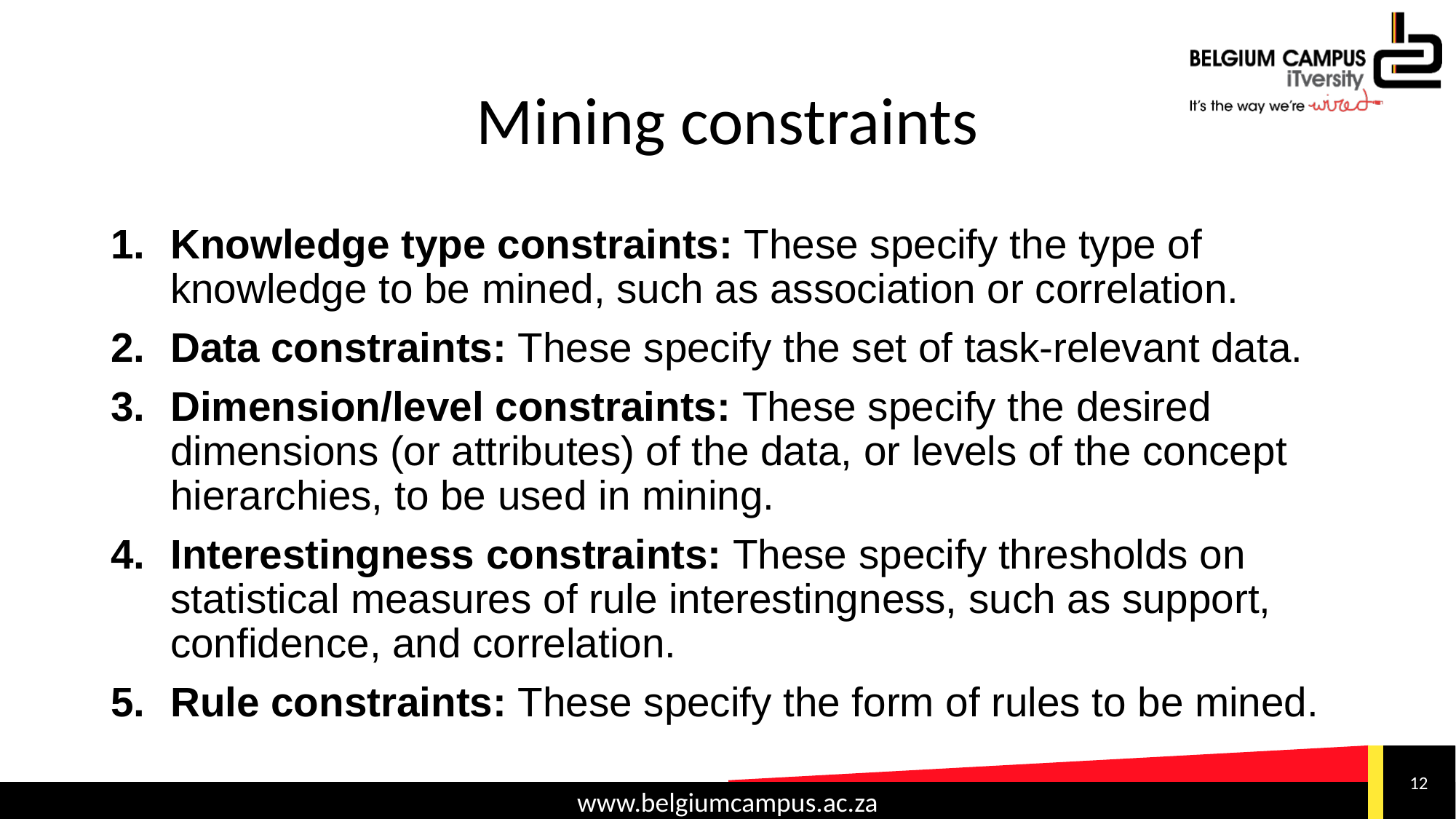

# Mining constraints
Knowledge type constraints: These specify the type of knowledge to be mined, such as association or correlation.
Data constraints: These specify the set of task-relevant data.
Dimension/level constraints: These specify the desired dimensions (or attributes) of the data, or levels of the concept hierarchies, to be used in mining.
Interestingness constraints: These specify thresholds on statistical measures of rule interestingness, such as support, confidence, and correlation.
Rule constraints: These specify the form of rules to be mined.